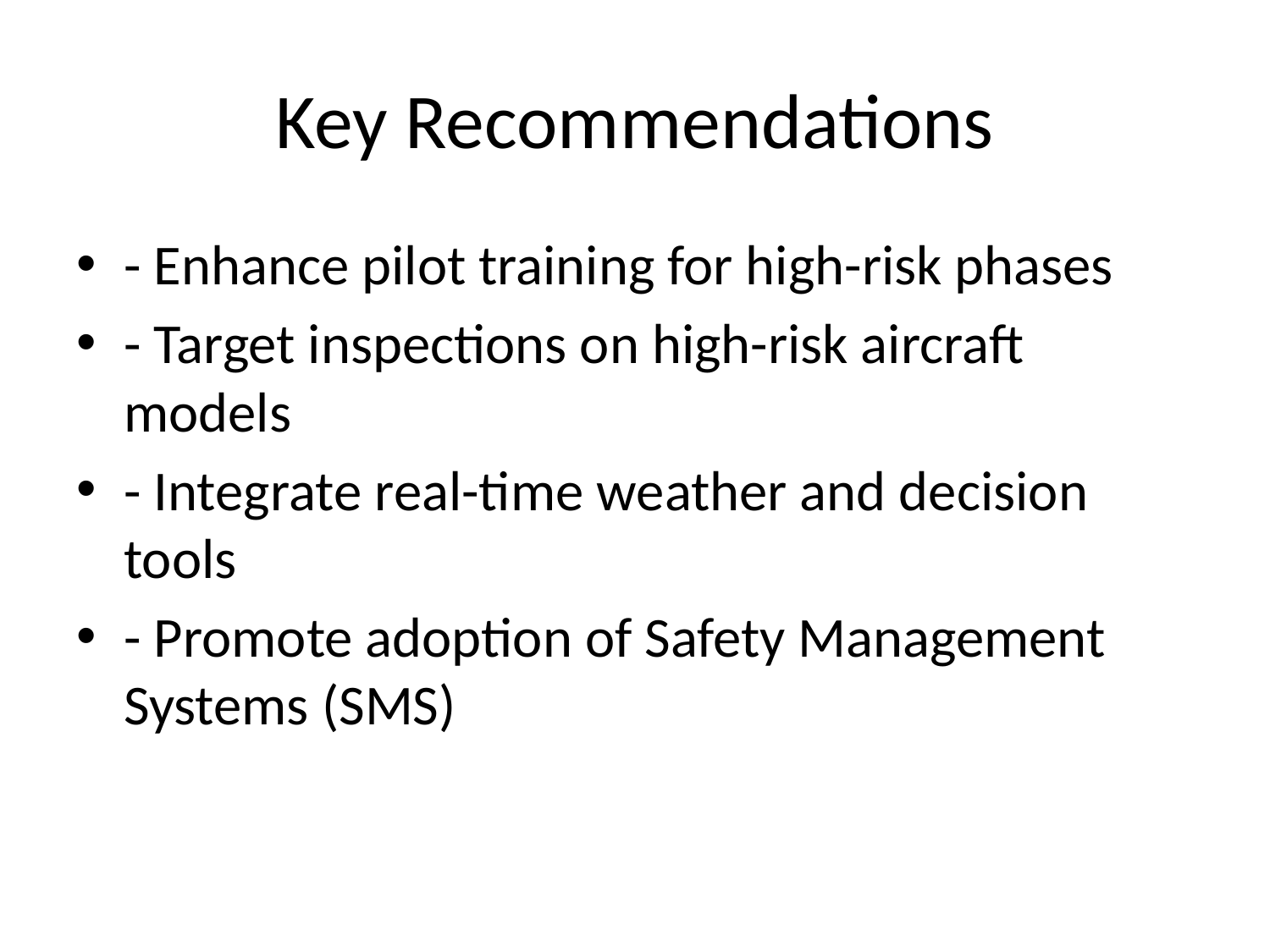

# Key Recommendations
- Enhance pilot training for high-risk phases
- Target inspections on high-risk aircraft models
- Integrate real-time weather and decision tools
- Promote adoption of Safety Management Systems (SMS)